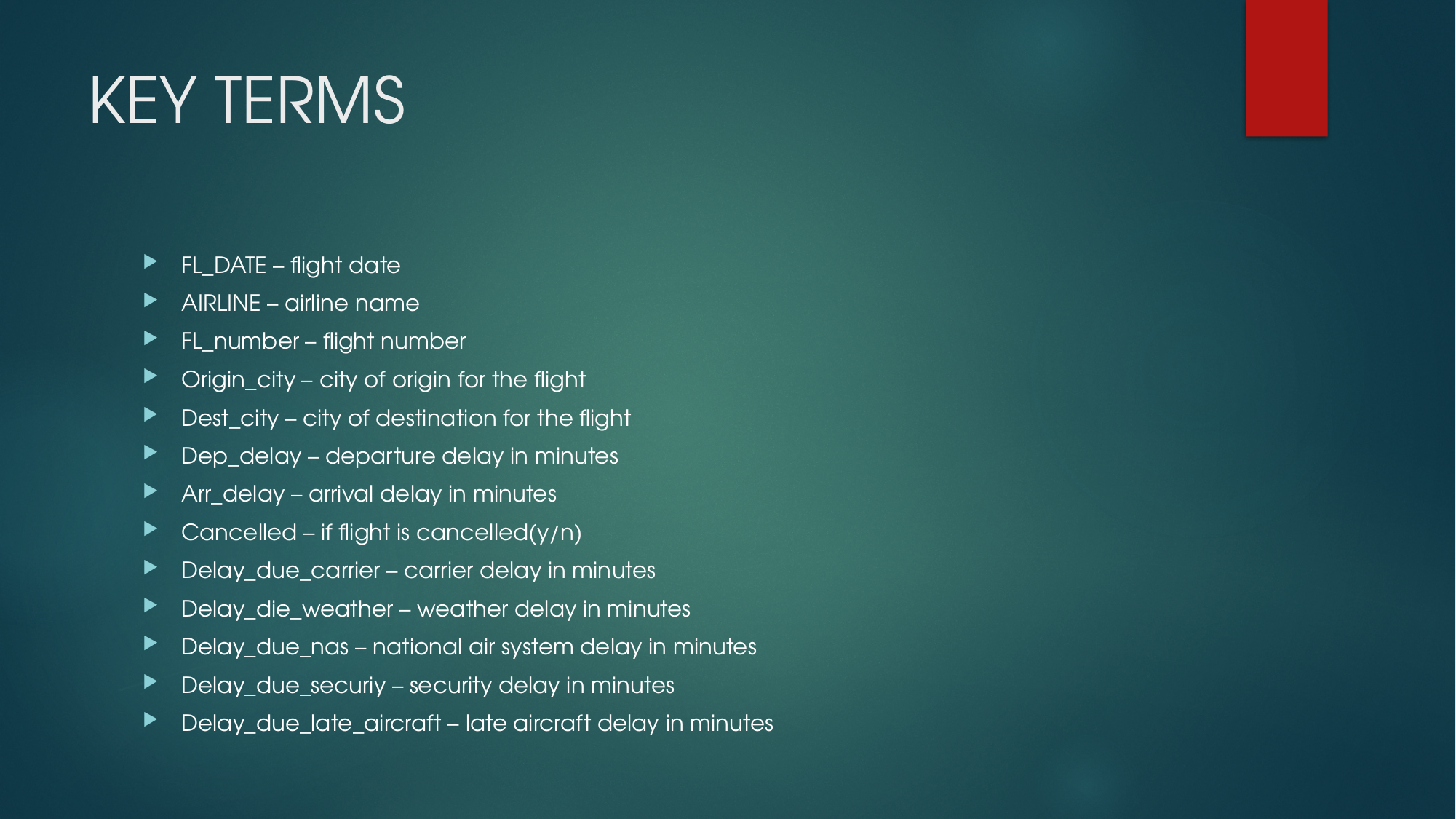

# KEY TERMS
FL_DATE – flight date
AIRLINE – airline name
FL_number – flight number
Origin_city – city of origin for the flight
Dest_city – city of destination for the flight
Dep_delay – departure delay in minutes
Arr_delay – arrival delay in minutes
Cancelled – if flight is cancelled(y/n)
Delay_due_carrier – carrier delay in minutes
Delay_die_weather – weather delay in minutes
Delay_due_nas – national air system delay in minutes
Delay_due_securiy – security delay in minutes
Delay_due_late_aircraft – late aircraft delay in minutes